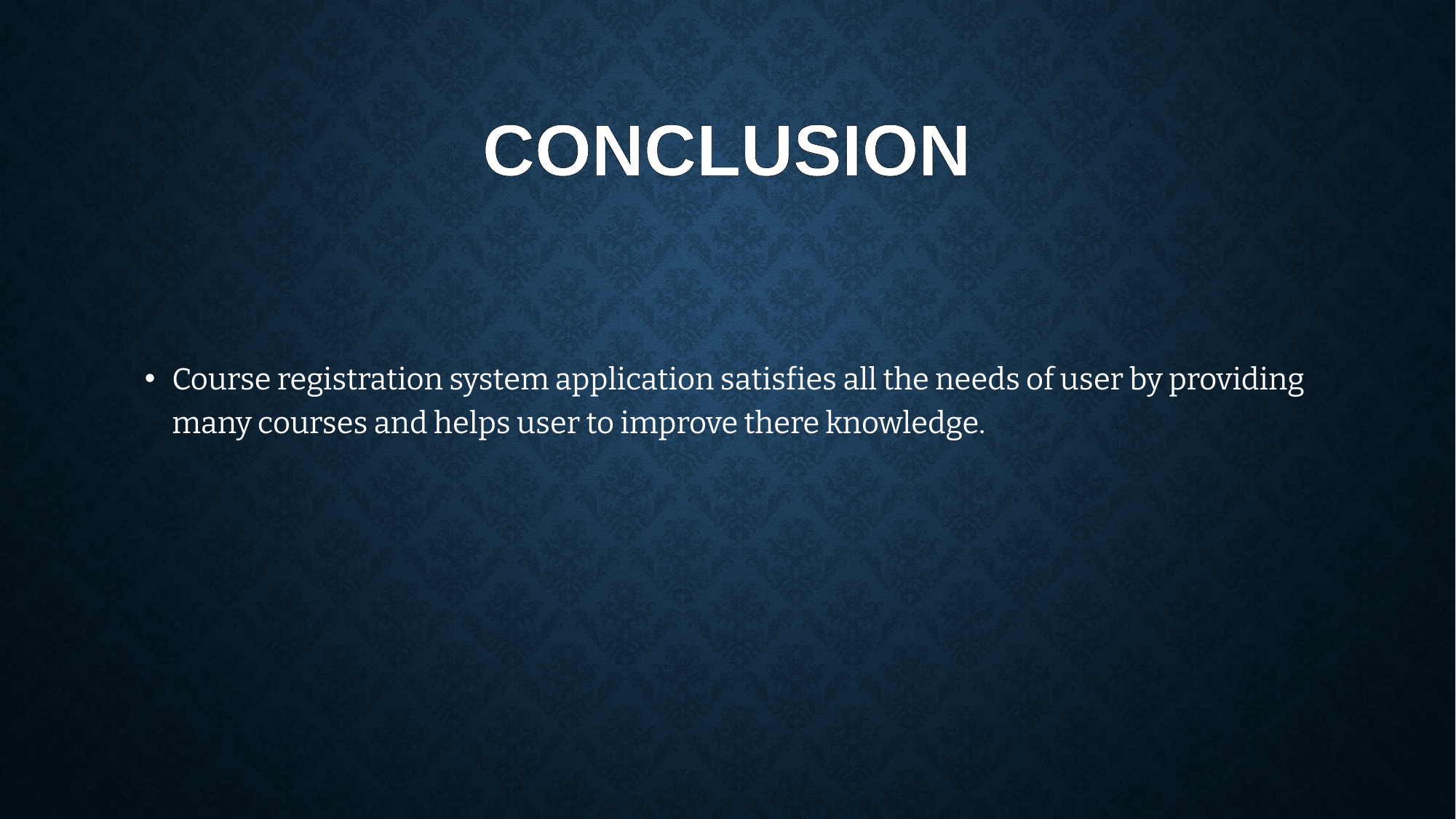

# conclusion
Course registration system application satisfies all the needs of user by providing many courses and helps user to improve there knowledge.